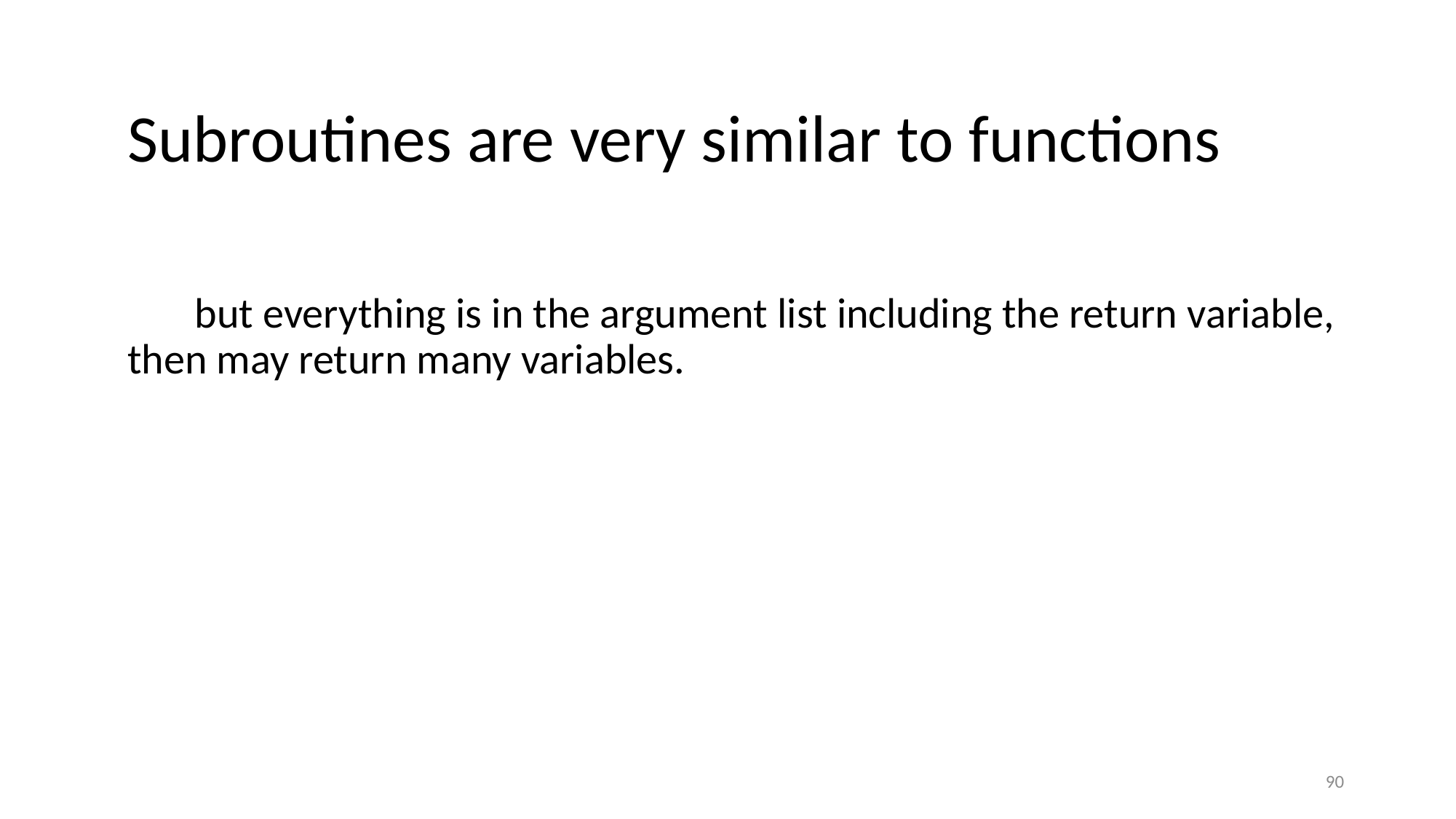

# Subroutines are very similar to functions

       but everything is in the argument list including the return variable, then may return many variables.

90